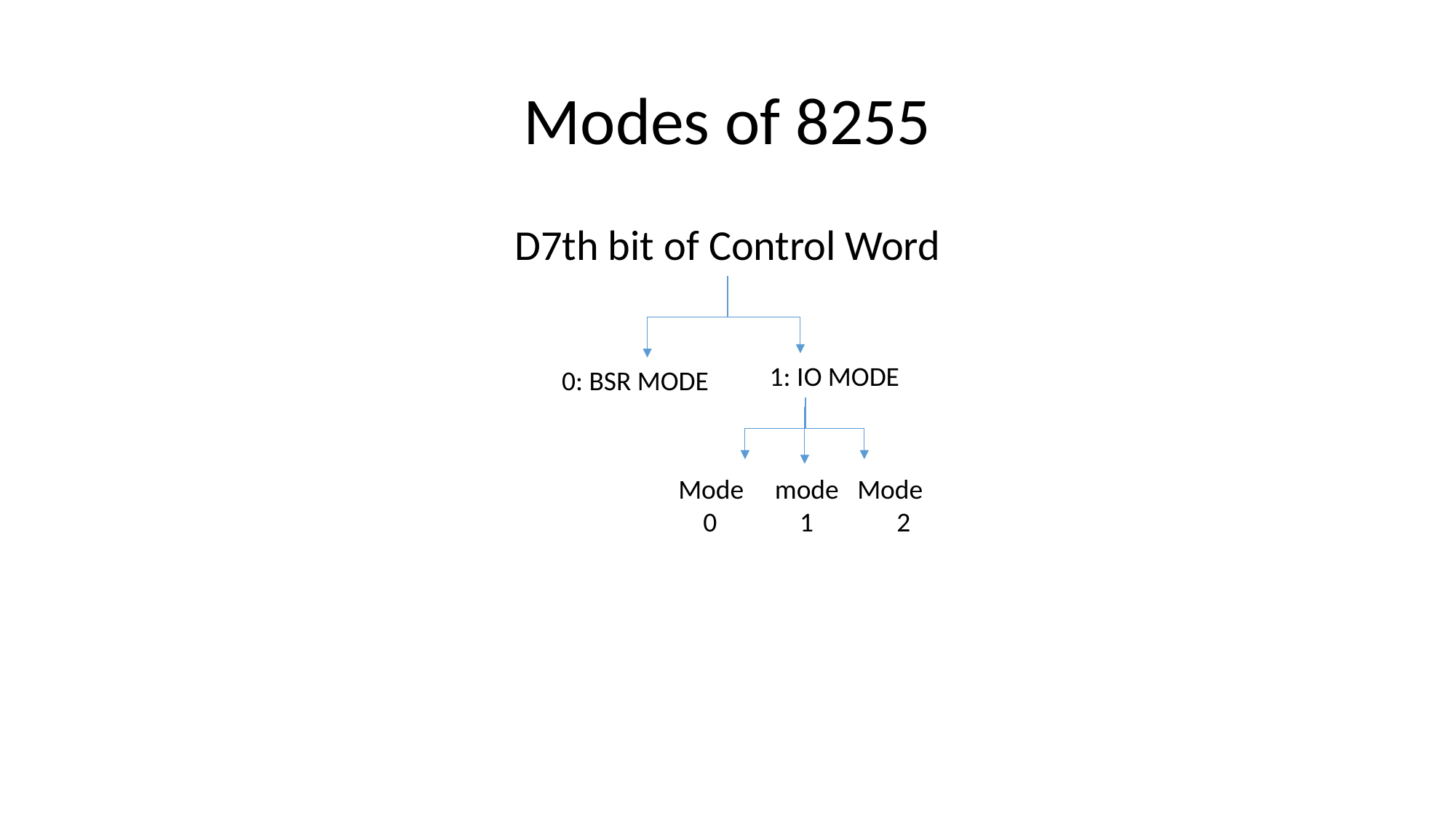

# Modes of 8255
D7th bit of Control Word

1: IO MODE
0: BSR MODE
Mode     mode   Mode
    0	  1	2